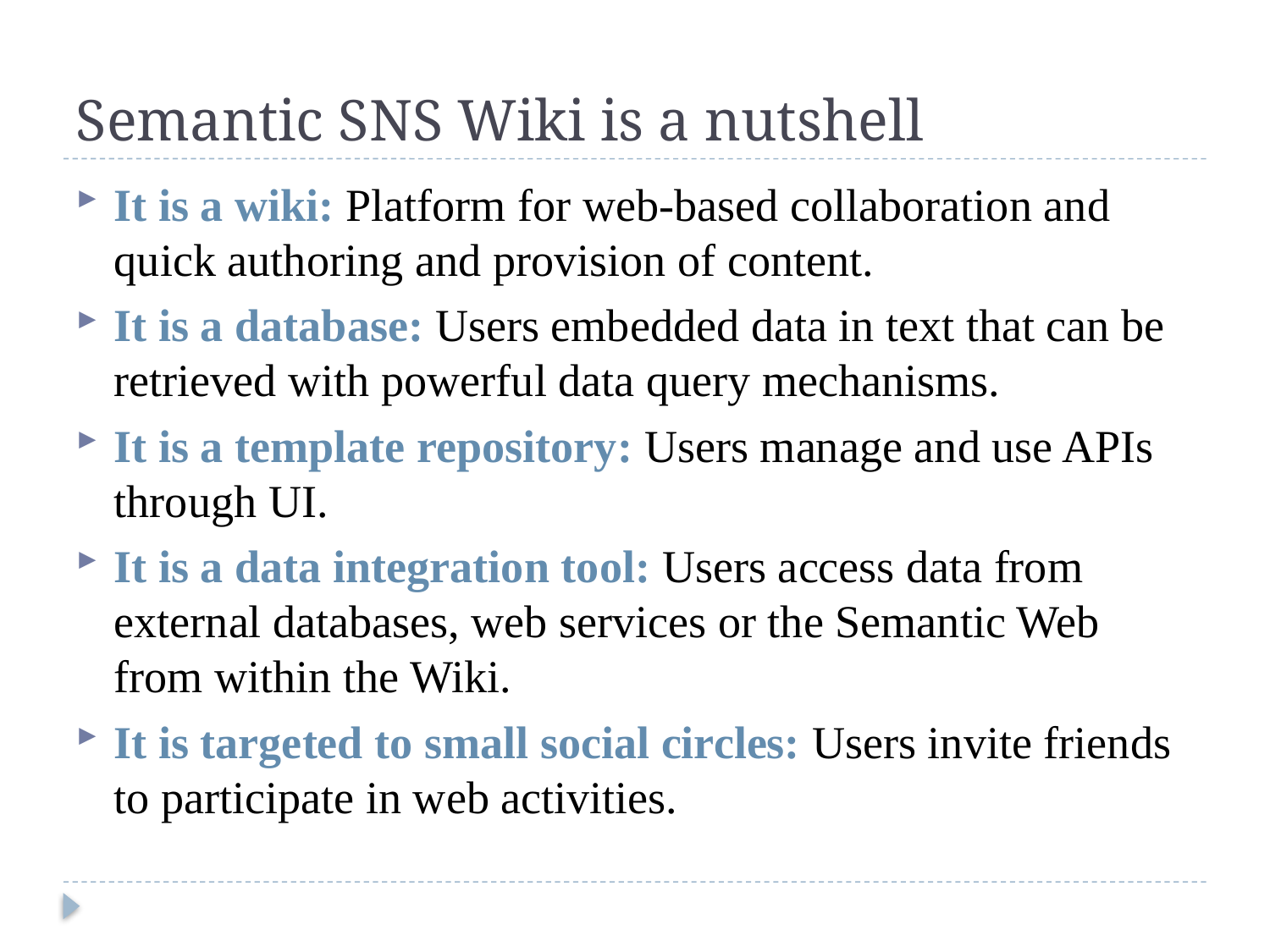

# Semantic SNS Wiki is a nutshell
It is a wiki: Platform for web-based collaboration and quick authoring and provision of content.
It is a database: Users embedded data in text that can be retrieved with powerful data query mechanisms.
It is a template repository: Users manage and use APIs through UI.
It is a data integration tool: Users access data from external databases, web services or the Semantic Web from within the Wiki.
It is targeted to small social circles: Users invite friends to participate in web activities.